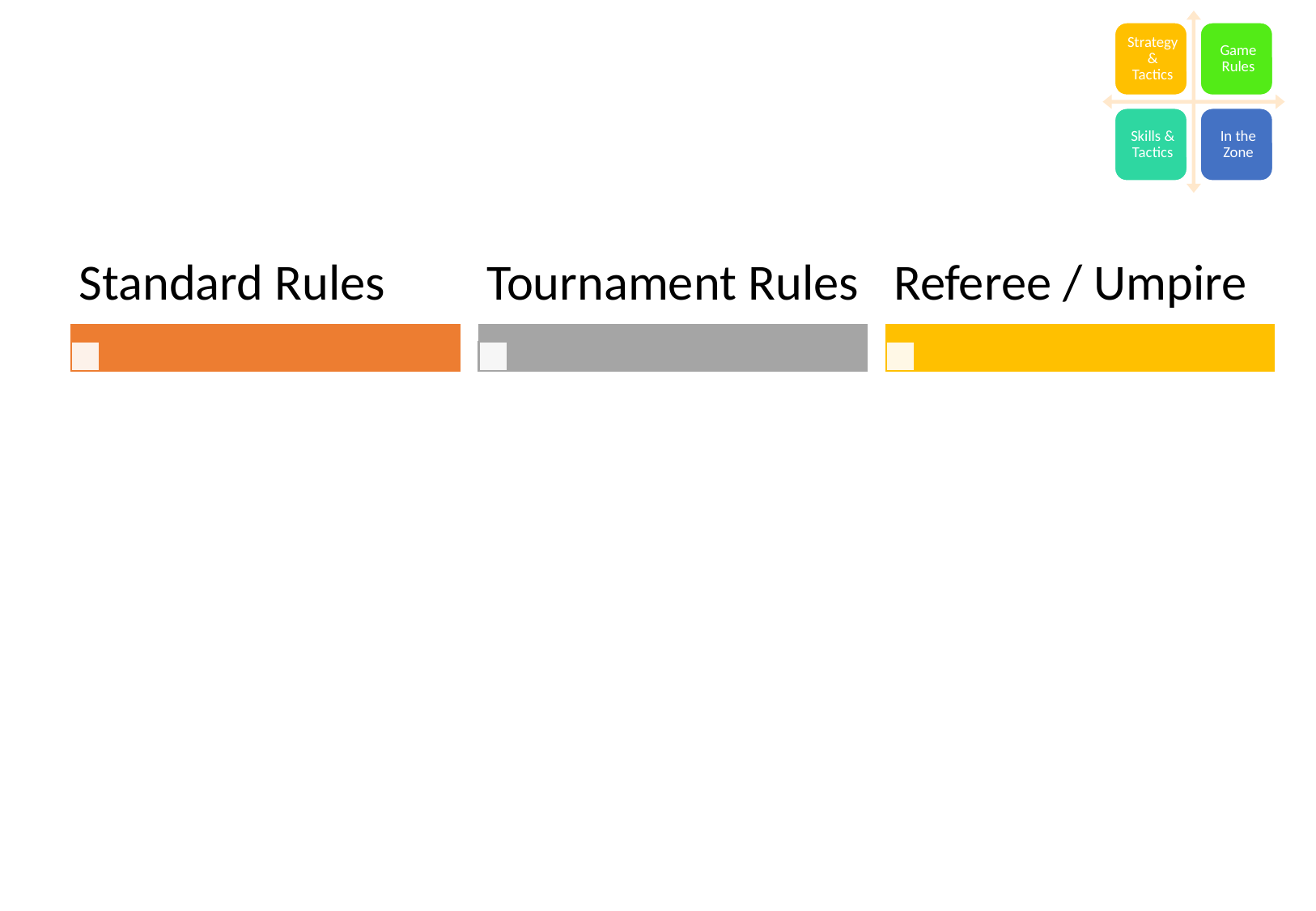

Strategy & Tactics
Game Rules
Skills & Tactics
In the Zone
Standard Rules
Tournament Rules
Referee / Umpire